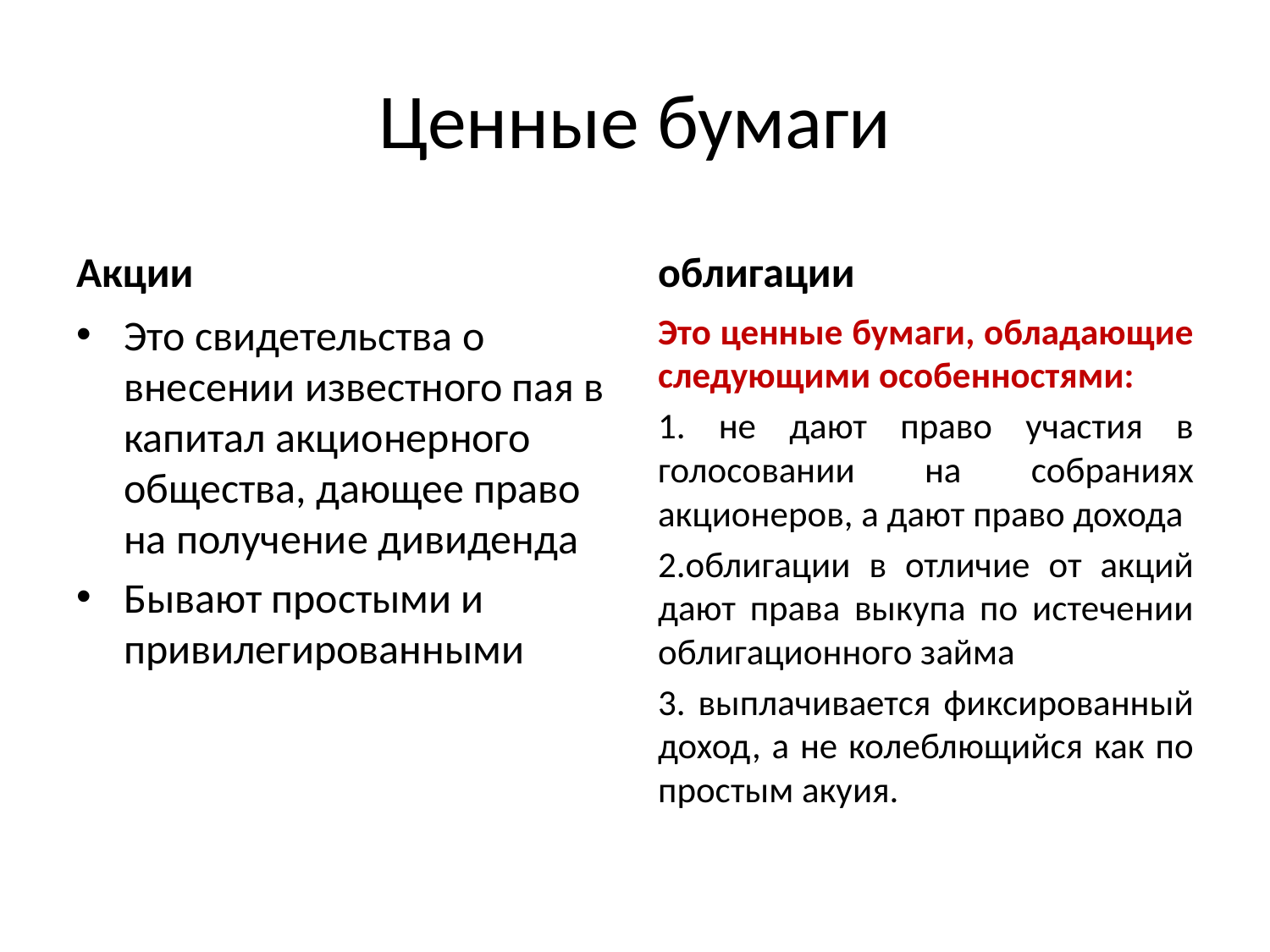

# Ценные бумаги
Акции
облигации
Это свидетельства о внесении известного пая в капитал акционерного общества, дающее право на получение дивиденда
Бывают простыми и привилегированными
Это ценные бумаги, обладающие следующими особенностями:
1. не дают право участия в голосовании на собраниях акционеров, а дают право дохода
2.облигации в отличие от акций дают права выкупа по истечении облигационного займа
3. выплачивается фиксированный доход, а не колеблющийся как по простым акуия.